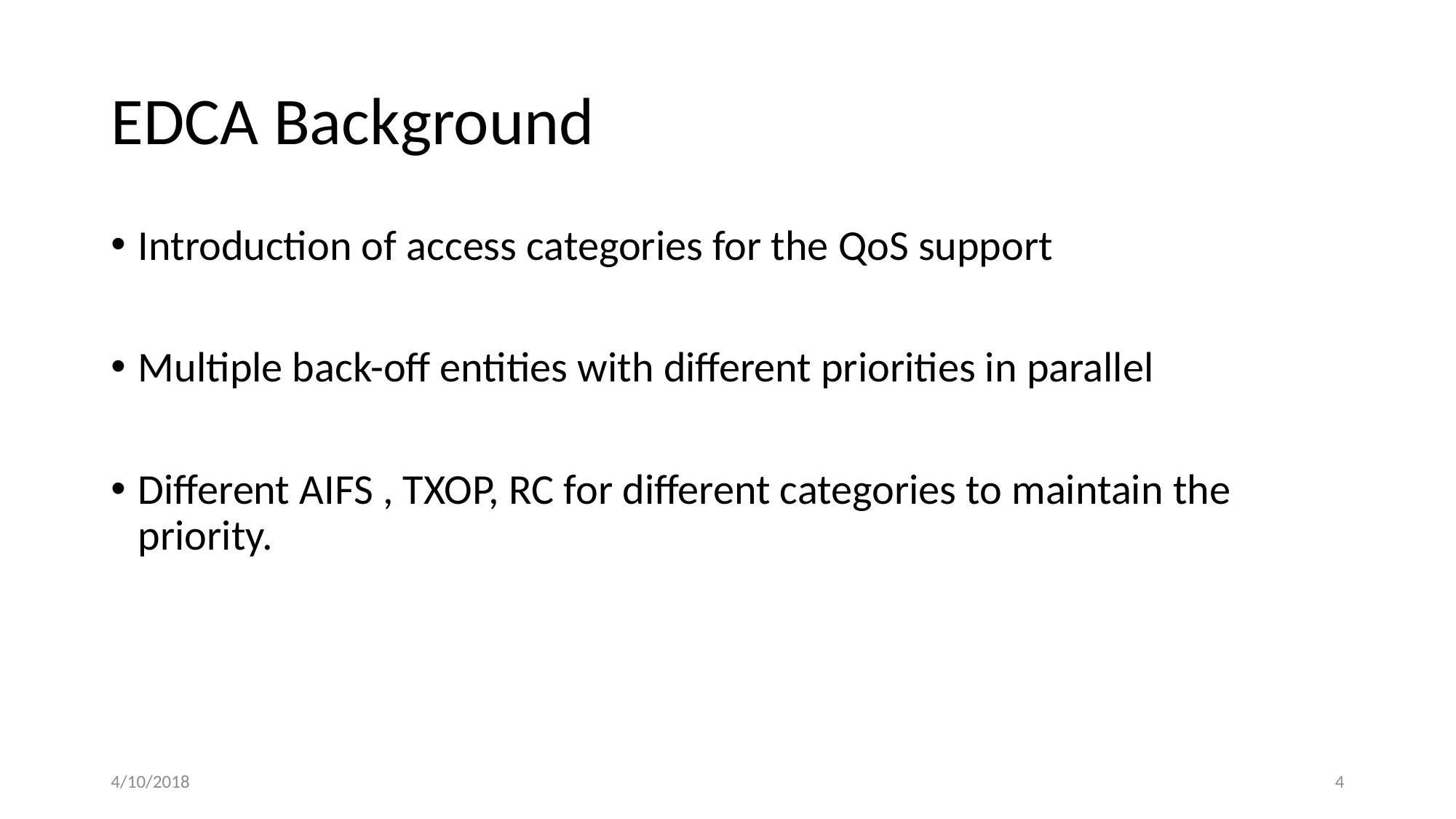

# EDCA Background
Introduction of access categories for the QoS support

Multiple back-off entities with different priorities in parallel

Different AIFS , TXOP, RC for different categories to maintain the priority.

4/10/2018
4